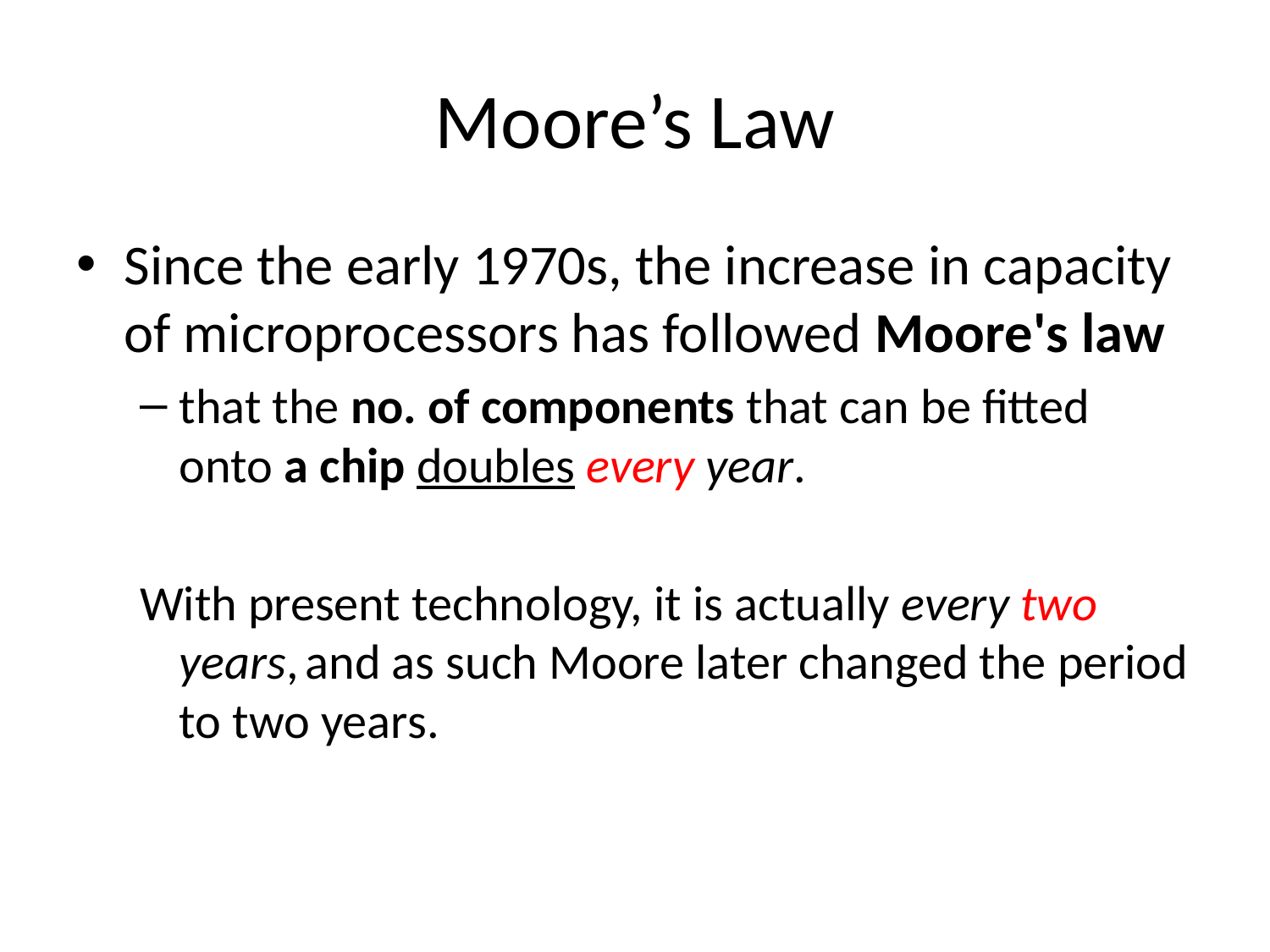

# Moore’s Law
Since the early 1970s, the increase in capacity of microprocessors has followed Moore's law
that the no. of components that can be fitted onto a chip doubles every year.

With present technology, it is actually every two years, and as such Moore later changed the period to two years.